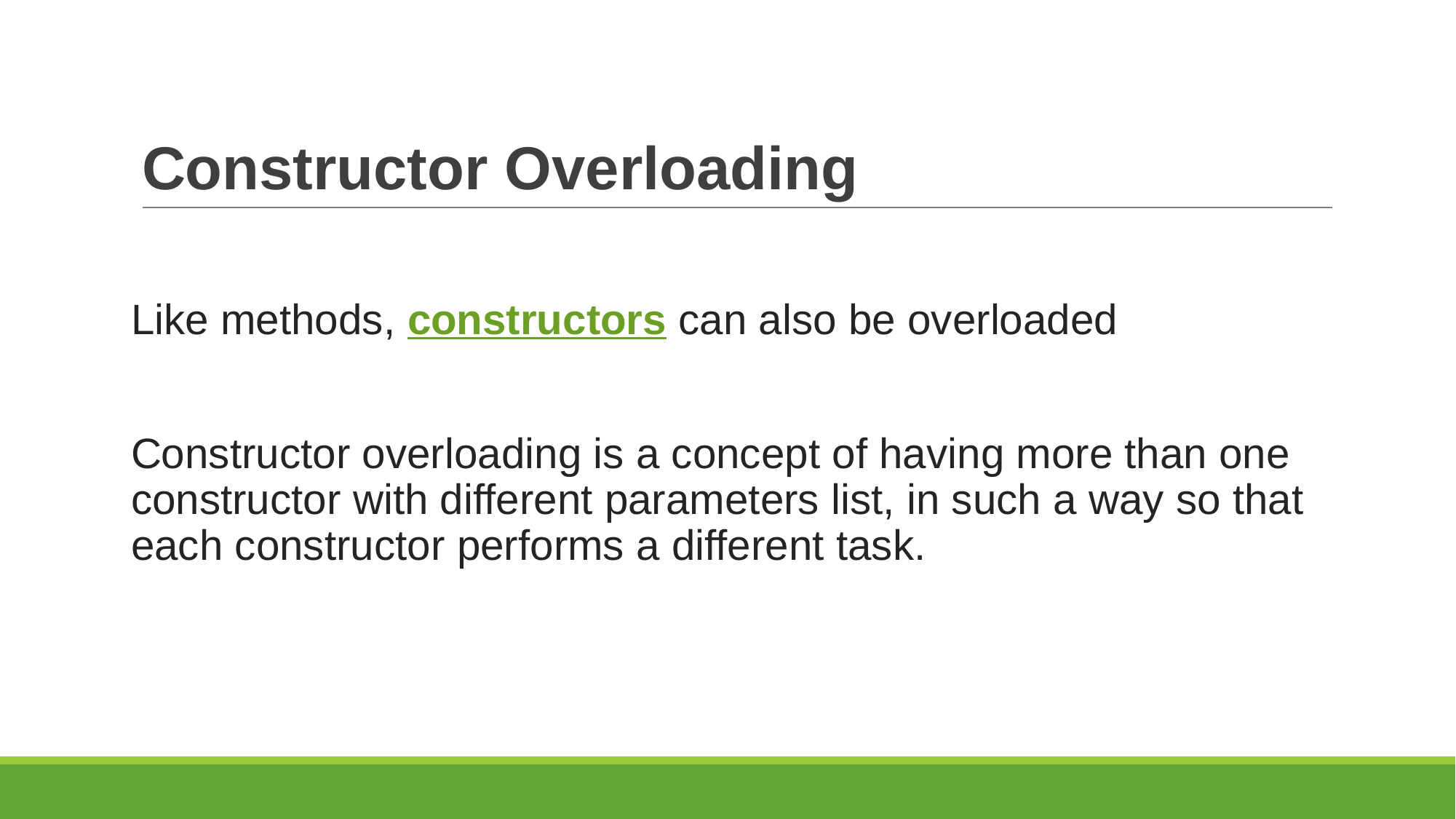

# Constructor Overloading

Like methods, constructors can also be overloaded

Constructor overloading is a concept of having more than one constructor with different parameters list, in such a way so that each constructor performs a different task.